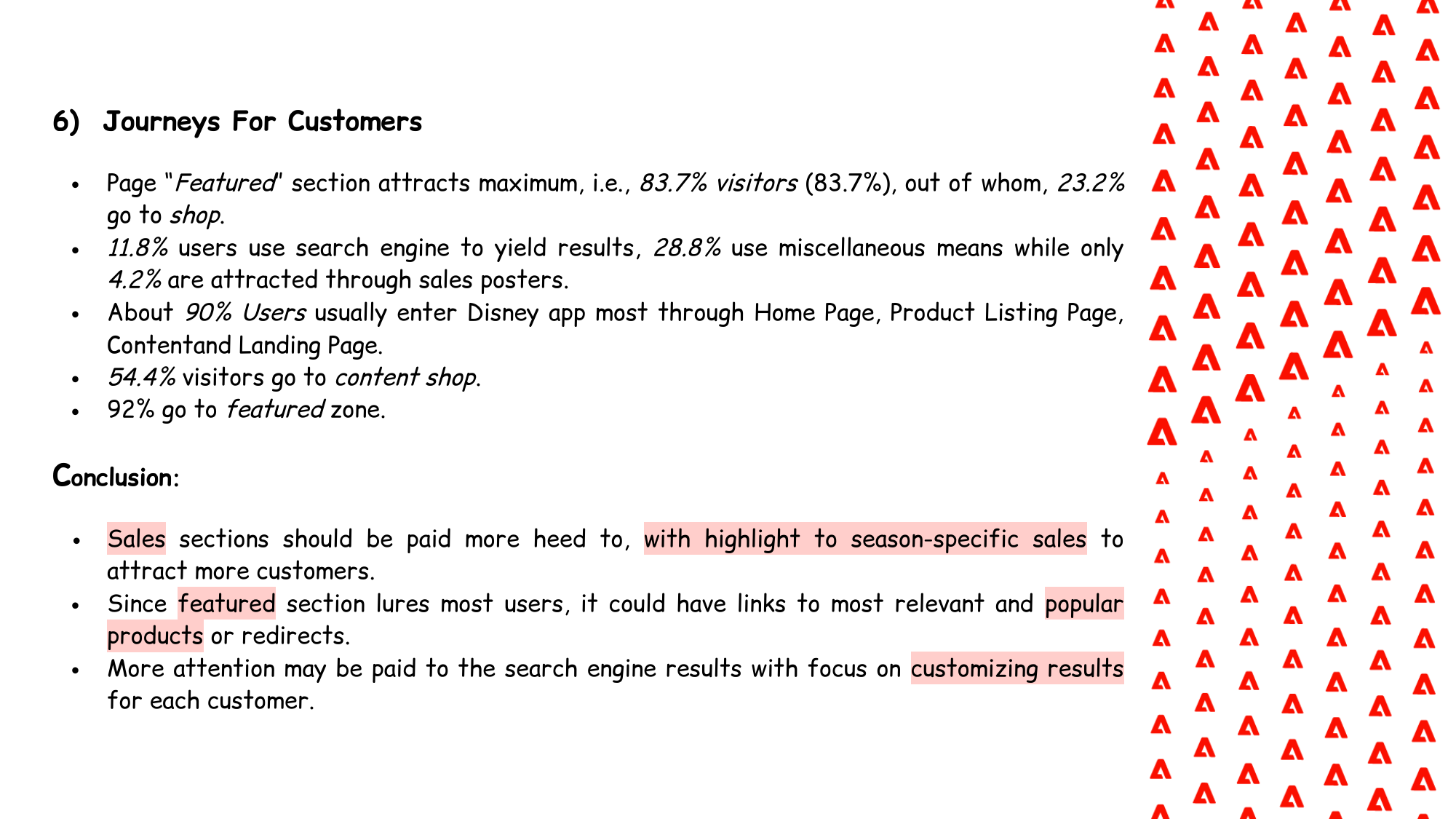

Provide analysis of purchasers, grouping them based their bProvide analysis of purchasers, grouping them based their behaviors prior to purchase.
ehaviors prior to purchase.

6)  Journeys For Customers
Page “Featured” section attracts maximum, i.e., 83.7% visitors (83.7%), out of whom, 23.2% go to shop.
11.8% users use search engine to yield results, 28.8% use miscellaneous means while only 4.2% are attracted through sales posters.
About 90% Users usually enter Disney app most through Home Page, Product Listing Page, Contentand Landing Page.
54.4% visitors go to content shop.
92% go to featured zone.
Conclusion:
Sales sections should be paid more heed to, with highlight to season-specific sales to attract more customers.
Since featured section lures most users, it could have links to most relevant and popular products or redirects.
More attention may be paid to the search engine results with focus on customizing results for each customer.